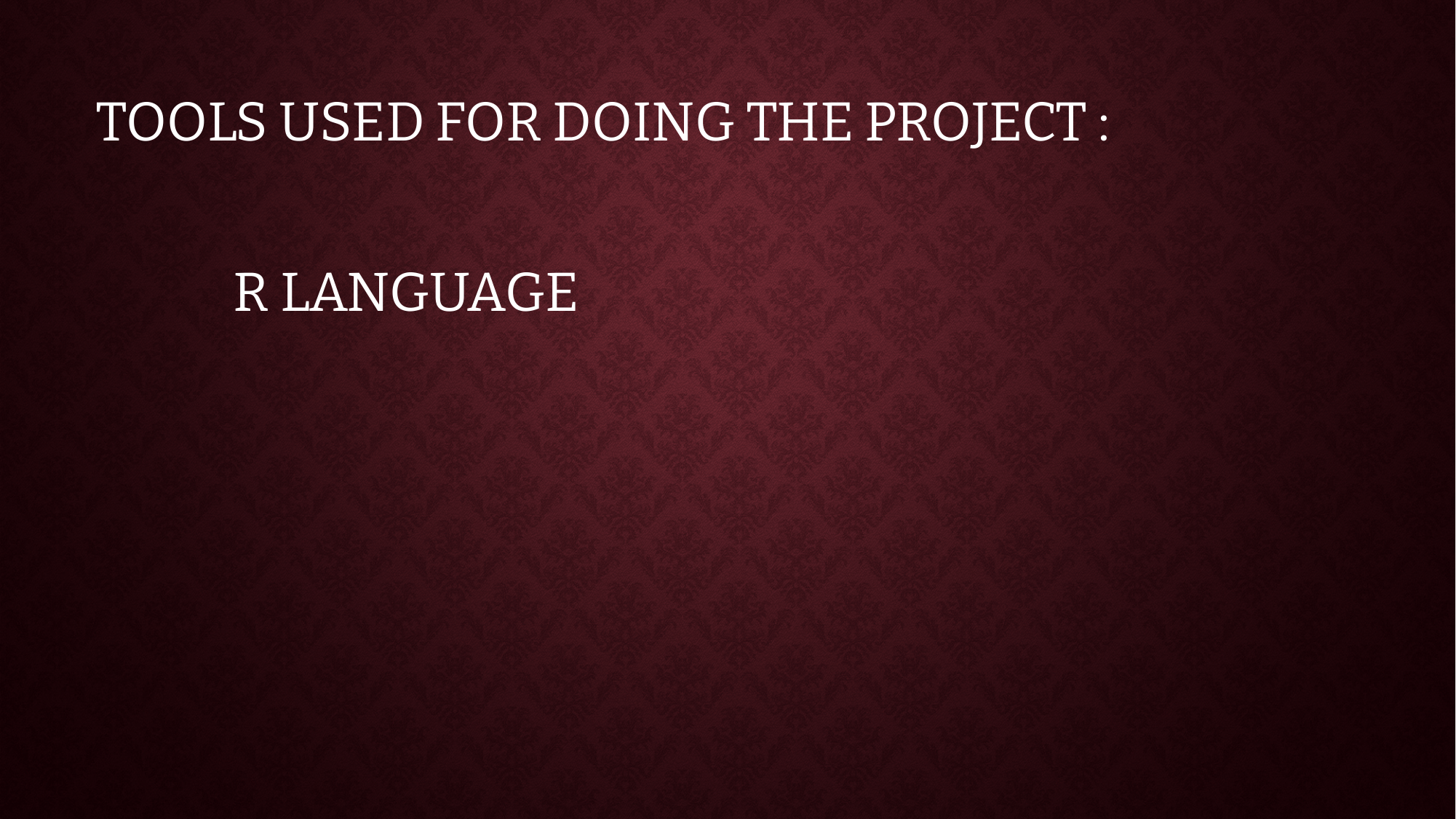

TOOLS USED FOR DOING THE PROJECT :
R LANGUAGE